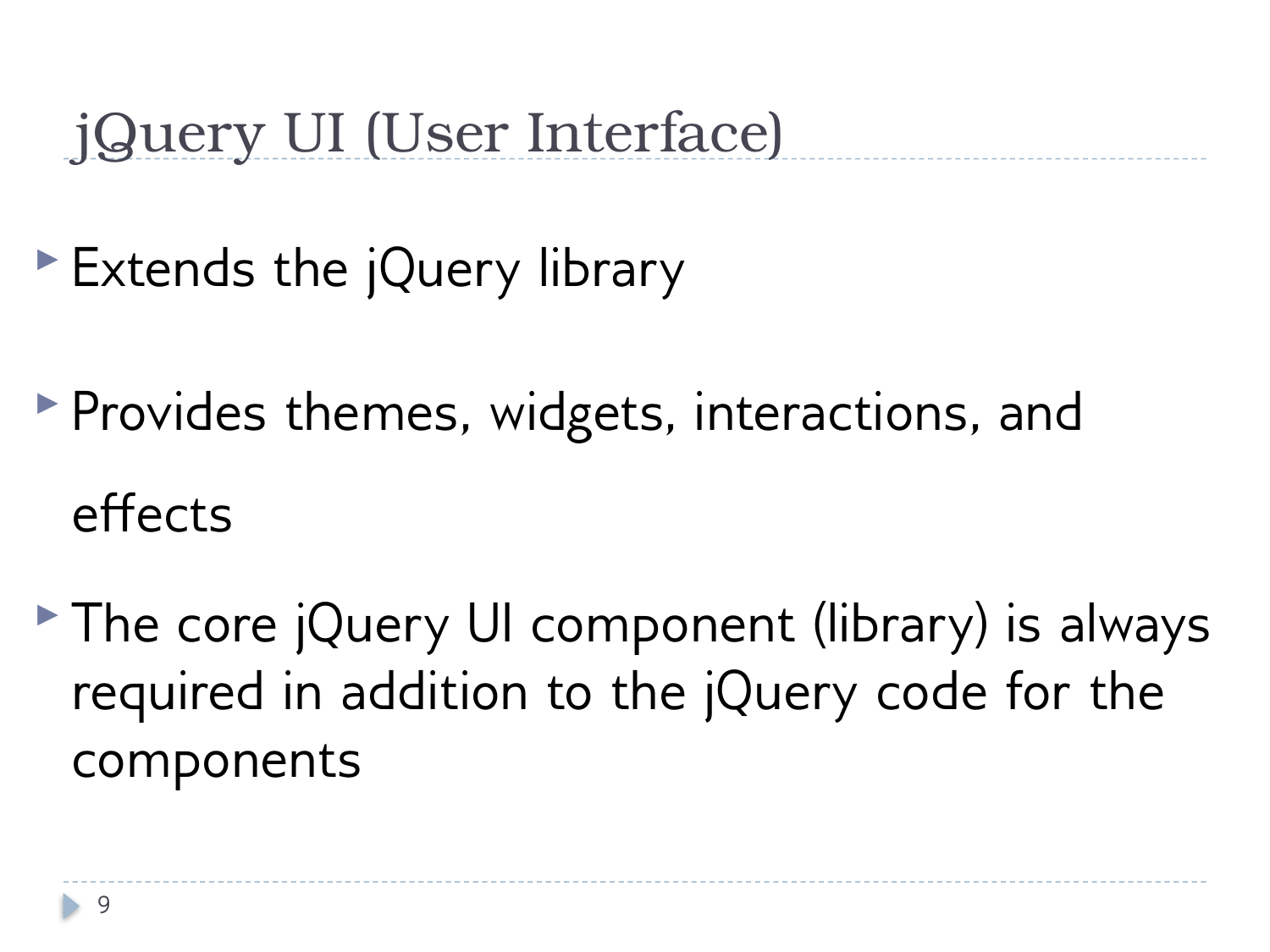

# jQuery UI (User Interface)
Extends the jQuery library
Provides themes, widgets, interactions, and effects
The core jQuery UI component (library) is always required in addition to the jQuery code for the components
9